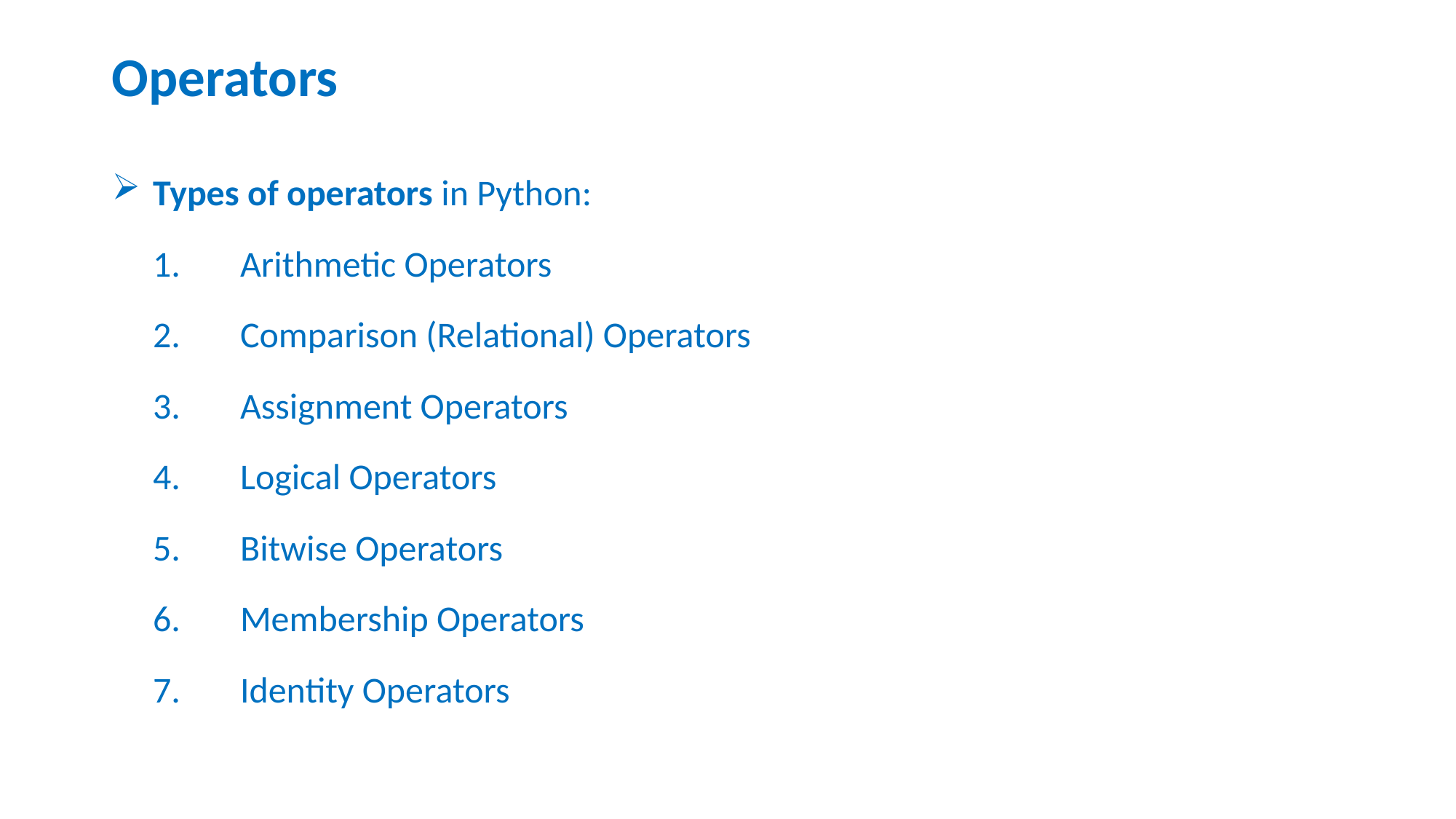

# Operators
Types of operators in Python:
    Arithmetic Operators
    Comparison (Relational) Operators
    Assignment Operators
    Logical Operators
    Bitwise Operators
    Membership Operators
    Identity Operators